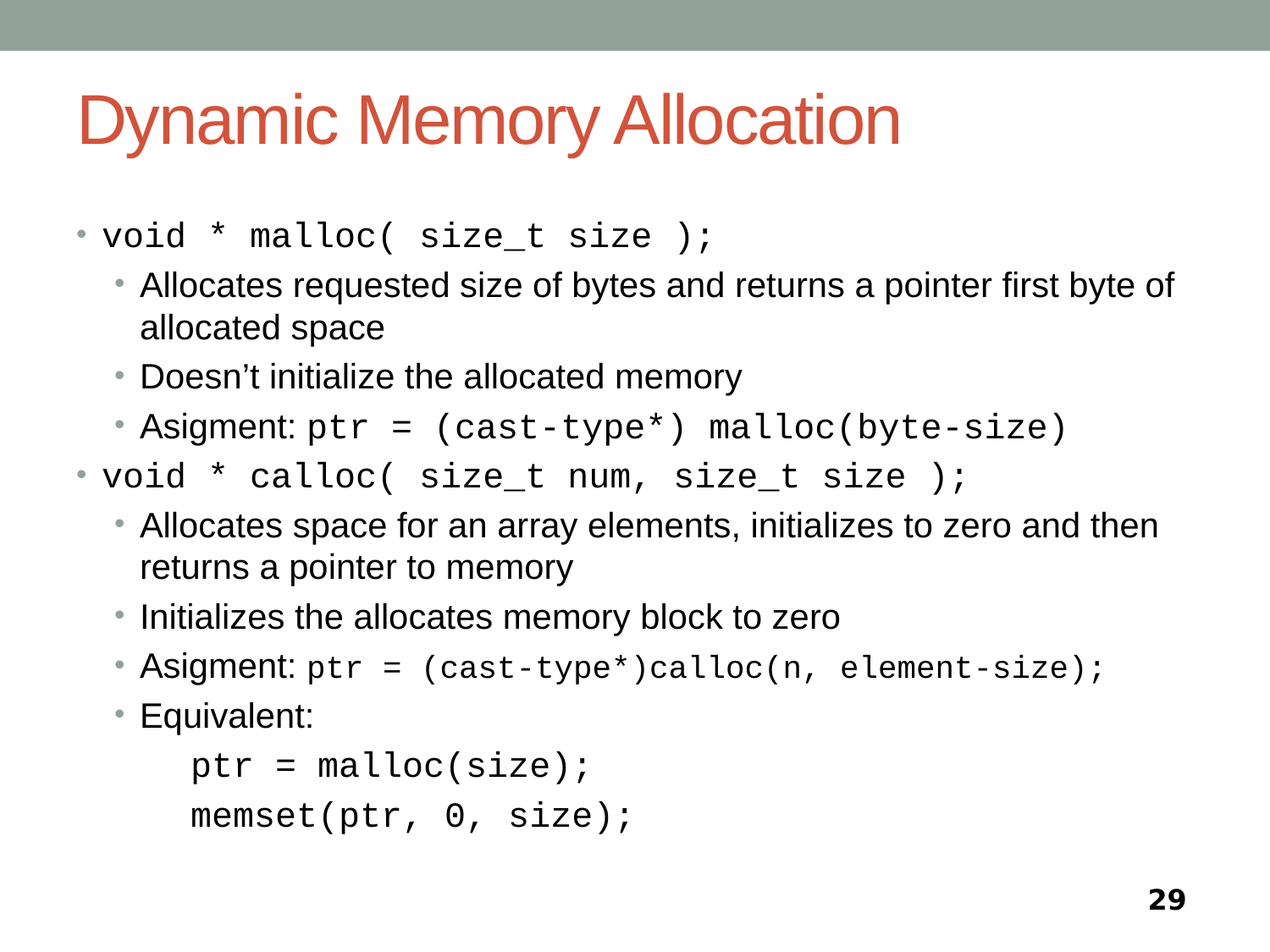

# Dynamic Memory Allocation
void * malloc( size_t size );
Allocates requested size of bytes and returns a pointer first byte of allocated space
Doesn’t initialize the allocated memory
Asigment: ptr = (cast-type*) malloc(byte-size)
void * calloc( size_t num, size_t size );
Allocates space for an array elements, initializes to zero and then returns a pointer to memory
Initializes the allocates memory block to zero
Asigment: ptr = (cast-type*)calloc(n, element-size);
Equivalent:
ptr = malloc(size);
memset(ptr, 0, size);

29